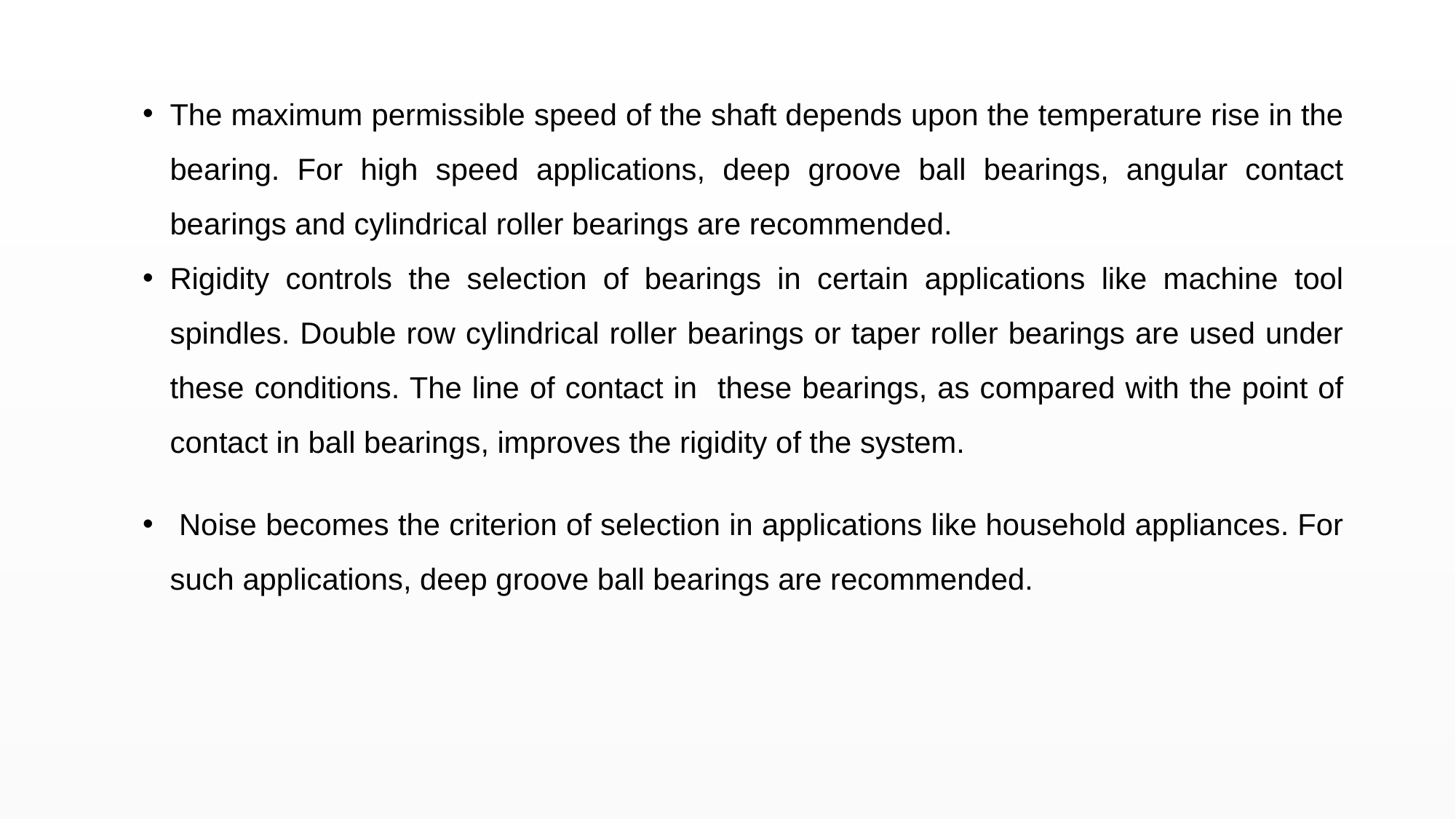

The maximum permissible speed of the shaft depends upon the temperature rise in the bearing. For high speed applications, deep groove ball bearings, angular contact bearings and cylindrical roller bearings are recommended.
Rigidity controls the selection of bearings in certain applications like machine tool spindles. Double row cylindrical roller bearings or taper roller bearings are used under these conditions. The line of contact in  these bearings, as compared with the point of contact in ball bearings, improves the rigidity of the system.
 Noise becomes the criterion of selection in applications like household appliances. For such applications, deep groove ball bearings are recommended.